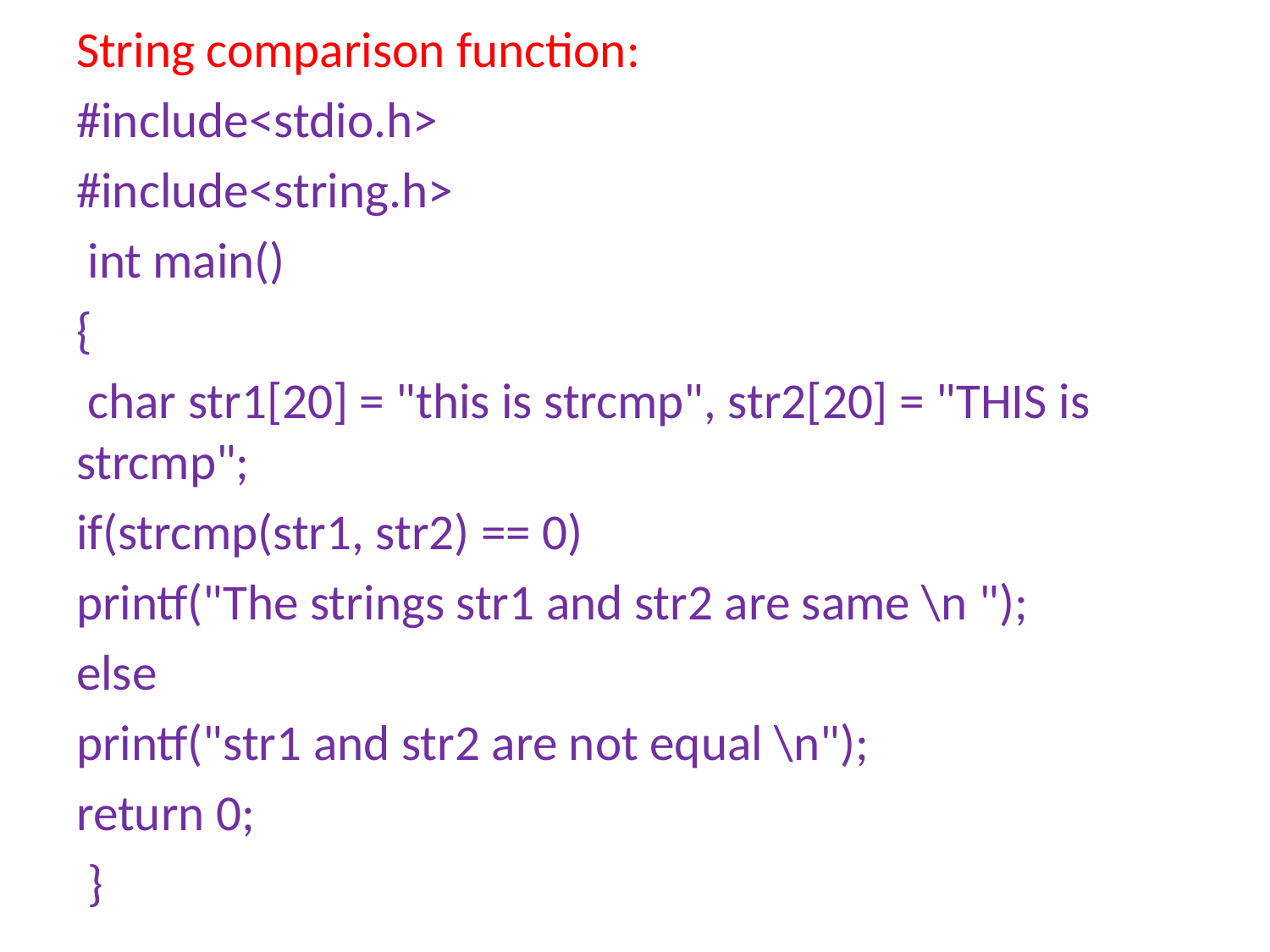

String comparison function:
#include<stdio.h>
#include<string.h>
 int main()
{
 char str1[20] = "this is strcmp", str2[20] = "THIS is strcmp";
if(strcmp(str1, str2) == 0)
printf("The strings str1 and str2 are same \n ");
else
printf("str1 and str2 are not equal \n");
return 0;
 }